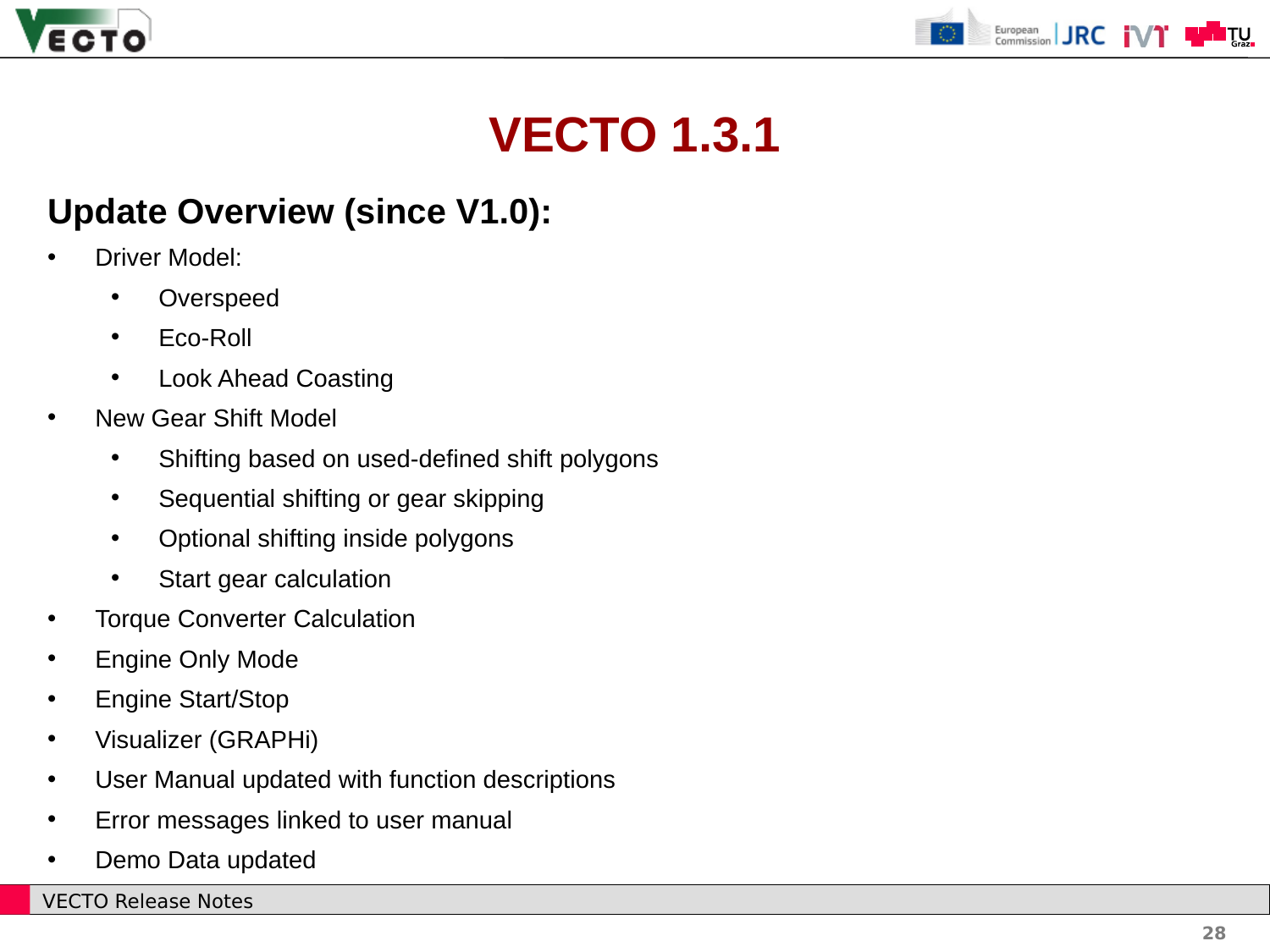

VECTO 1.3.1
Update Overview (since V1.0):
Driver Model:
Overspeed
Eco-Roll
Look Ahead Coasting
New Gear Shift Model
Shifting based on used-defined shift polygons
Sequential shifting or gear skipping
Optional shifting inside polygons
Start gear calculation
Torque Converter Calculation
Engine Only Mode
Engine Start/Stop
Visualizer (GRAPHi)
User Manual updated with function descriptions
Error messages linked to user manual
Demo Data updated